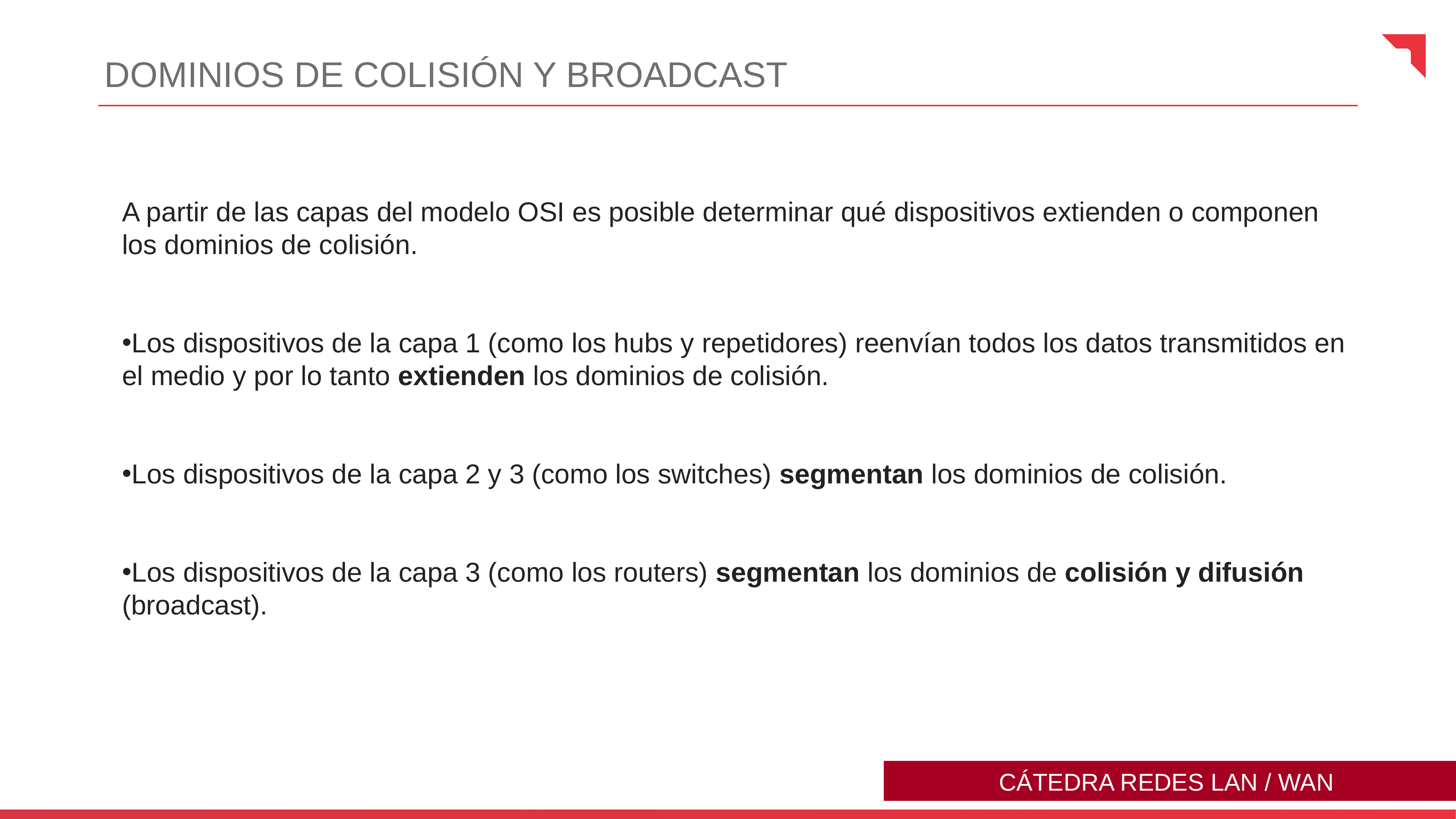

Dominios de colisión y BRoadcast

A partir de las capas del modelo OSI es posible determinar qué dispositivos extienden o componen los dominios de colisión.

Los dispositivos de la capa 1 (como los hubs y repetidores) reenvían todos los datos transmitidos en el medio y por lo tanto extienden los dominios de colisión.

Los dispositivos de la capa 2 y 3 (como los switches) segmentan los dominios de colisión.

Los dispositivos de la capa 3 (como los routers) segmentan los dominios de colisión y difusión (broadcast).